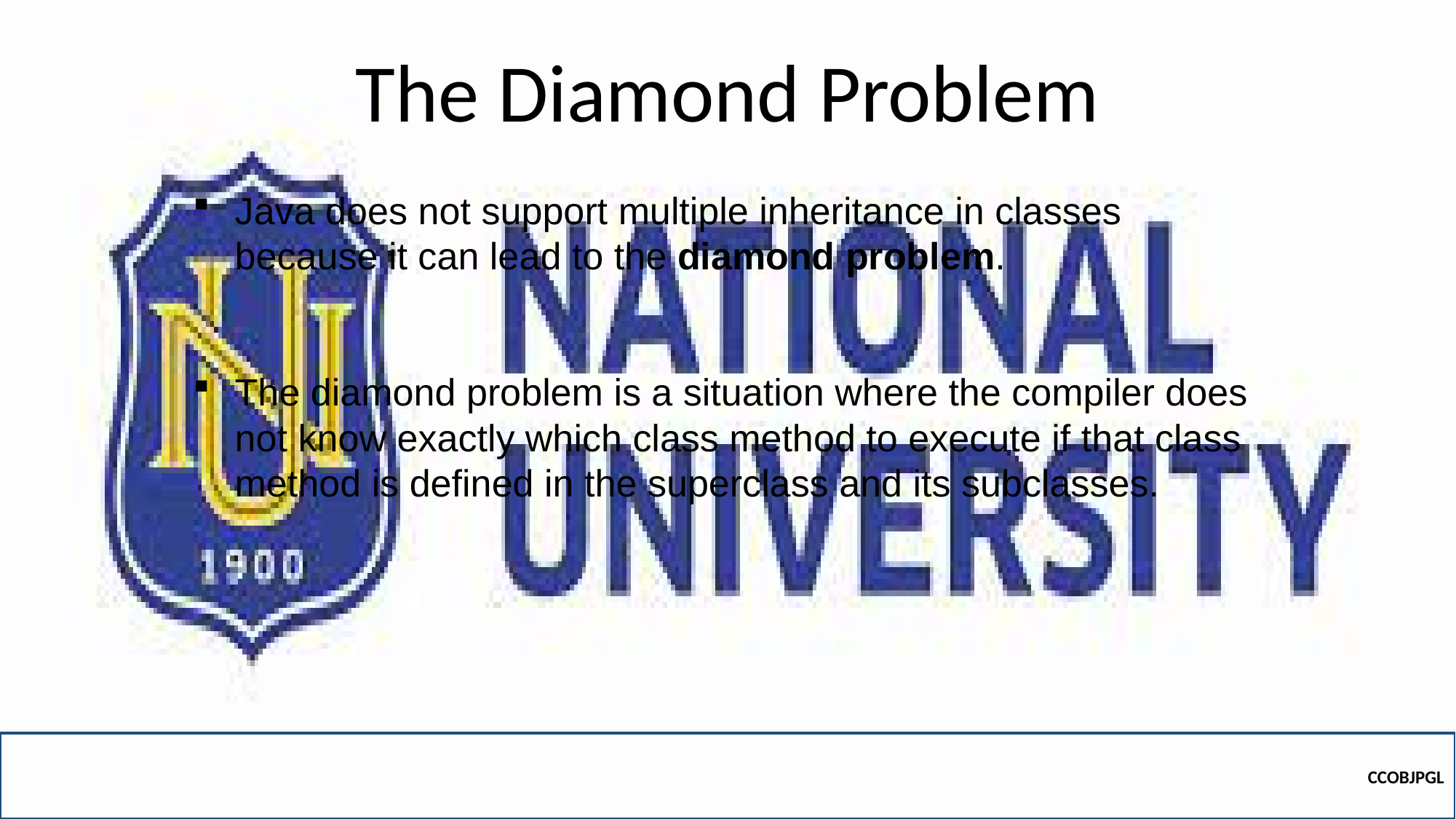

# The Diamond Problem
Java does not support multiple inheritance in classes because it can lead to the diamond problem.

The diamond problem is a situation where the compiler does not know exactly which class method to execute if that class method is defined in the superclass and its subclasses.

CCOBJPGL